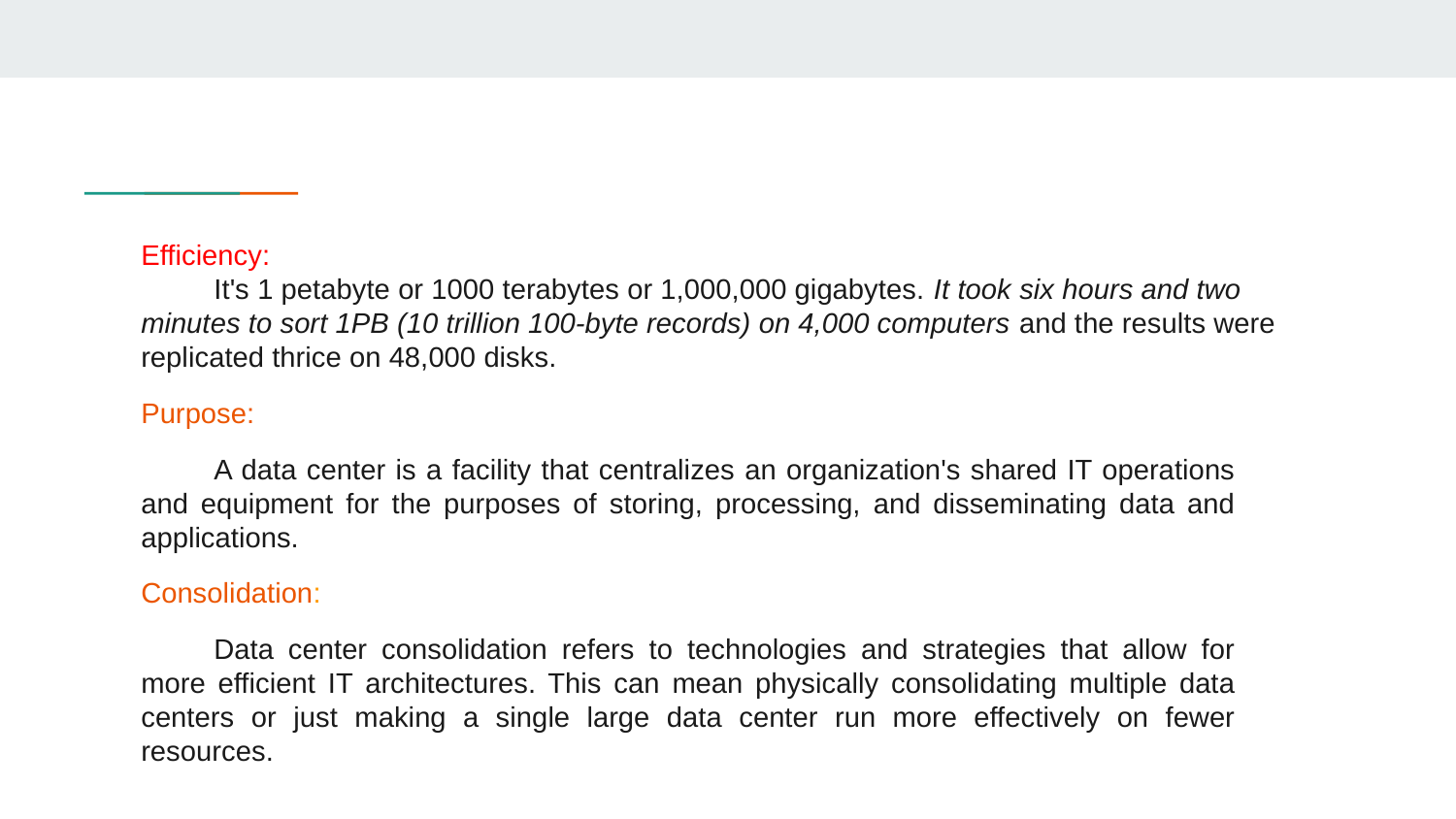

Efficiency:
It's 1 petabyte or 1000 terabytes or 1,000,000 gigabytes. It took six hours and two minutes to sort 1PB (10 trillion 100-byte records) on 4,000 computers and the results were replicated thrice on 48,000 disks.
Purpose:
A data center is a facility that centralizes an organization's shared IT operations and equipment for the purposes of storing, processing, and disseminating data and applications.
Consolidation:
Data center consolidation refers to technologies and strategies that allow for more efficient IT architectures. This can mean physically consolidating multiple data centers or just making a single large data center run more effectively on fewer resources.